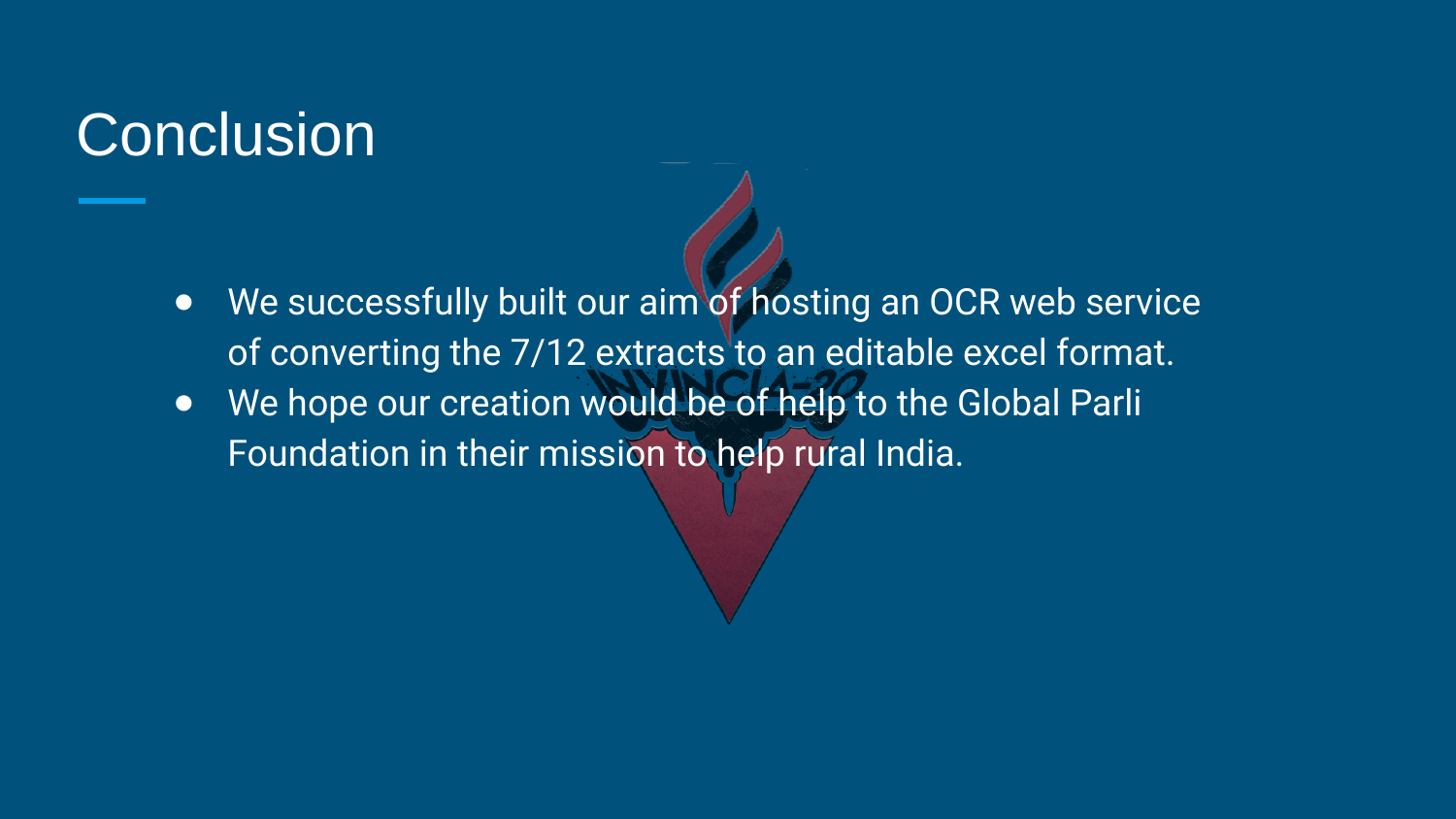

# Conclusion
We successfully built our aim of hosting an OCR web service of converting the 7/12 extracts to an editable excel format.
We hope our creation would be of help to the Global Parli Foundation in their mission to help rural India.